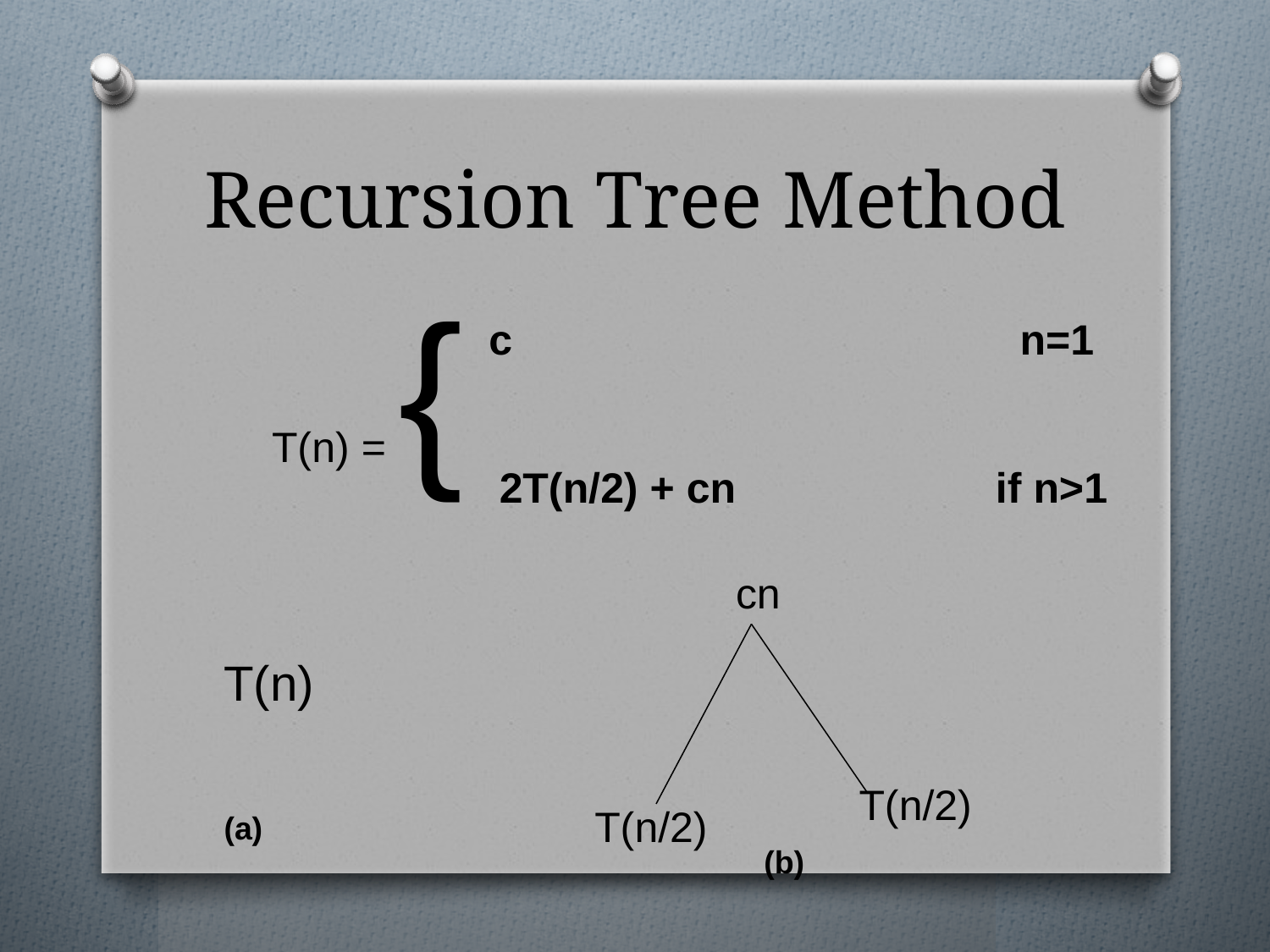

# Recursion Tree Method

    T(n) = {
c                                           n=1
2T(n/2) + cn                      if n>1
   cn

T(n)

(a)
T(n/2)

T(n/2)

(b)